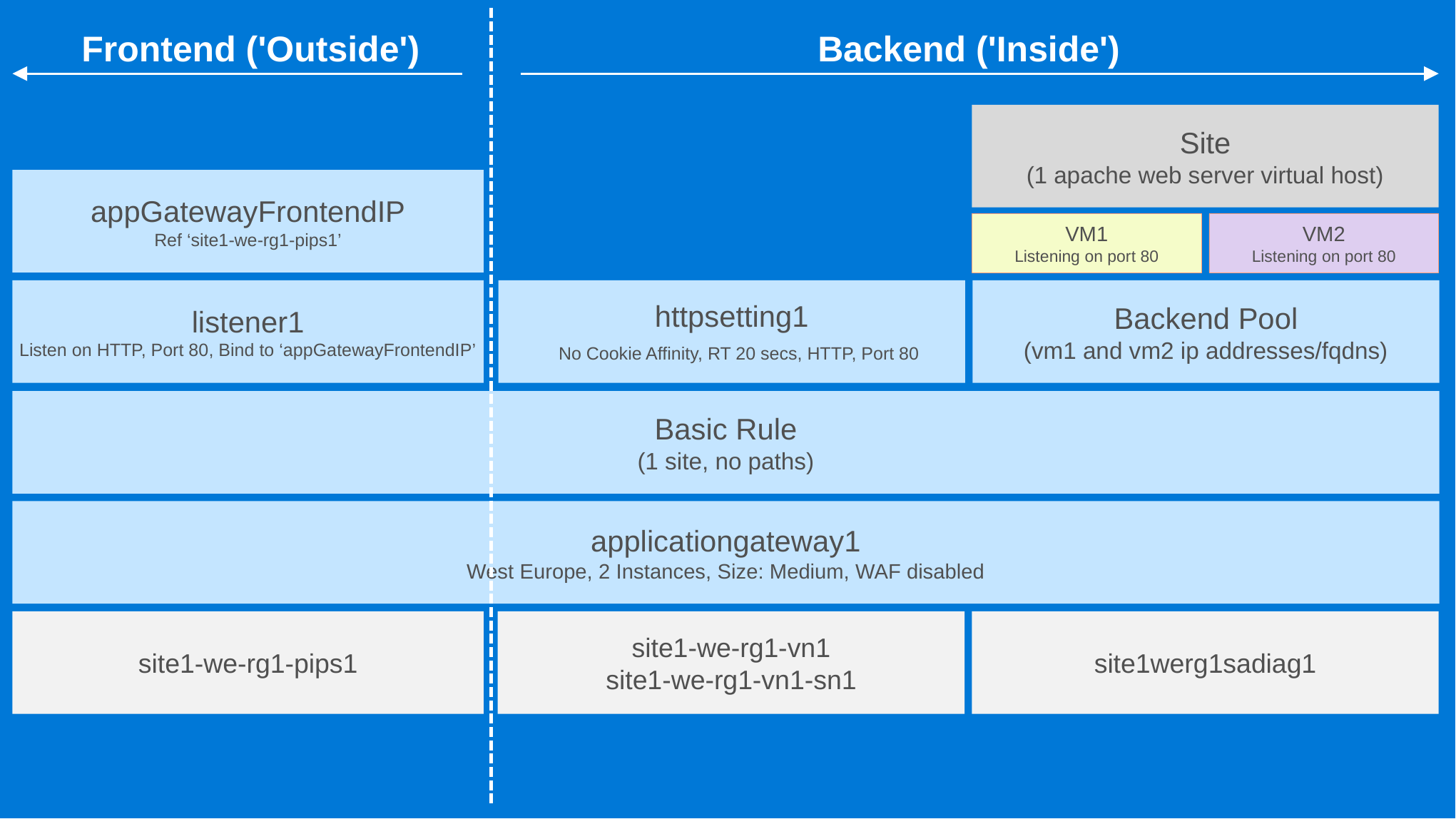

Frontend ('Outside')
Backend ('Inside')
Site
(1 apache web server virtual host)
appGatewayFrontendIP
Ref ‘site1-we-rg1-pips1’
VM1
Listening on port 80
VM2
Listening on port 80
listener1
Listen on HTTP, Port 80, Bind to ‘appGatewayFrontendIP’
httpsetting1
  No Cookie Affinity, RT 20 secs, HTTP, Port 80
Backend Pool
(vm1 and vm2 ip addresses/fqdns)
Basic Rule
(1 site, no paths)
applicationgateway1
West Europe, 2 Instances, Size: Medium, WAF disabled
site1-we-rg1-pips1
site1-we-rg1-vn1
site1-we-rg1-vn1-sn1
site1werg1sadiag1